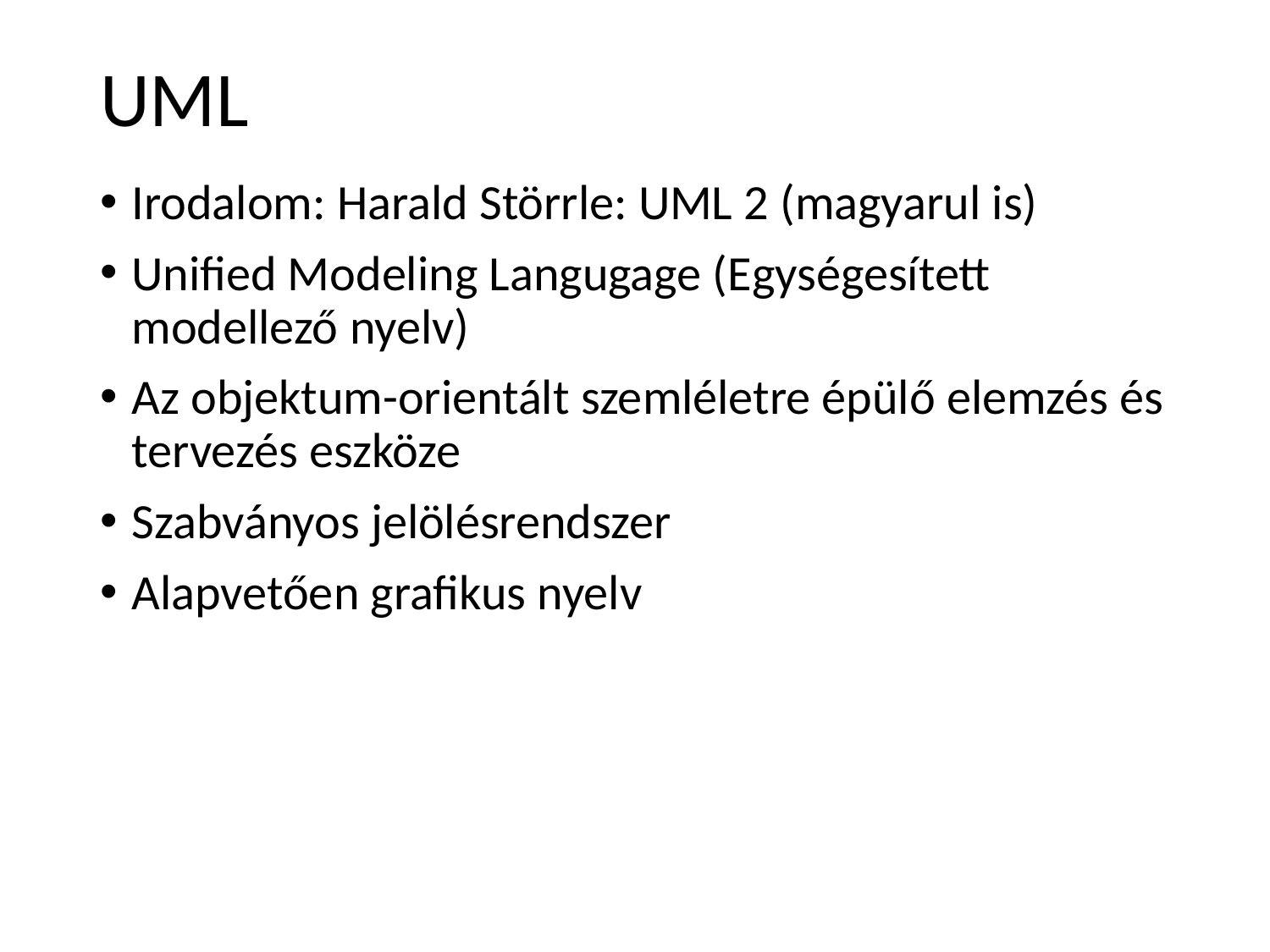

# UML
Irodalom: Harald Störrle: UML 2 (magyarul is)
Unified Modeling Langugage (Egységesített modellező nyelv)
Az objektum-orientált szemléletre épülő elemzés és tervezés eszköze
Szabványos jelölésrendszer
Alapvetően grafikus nyelv